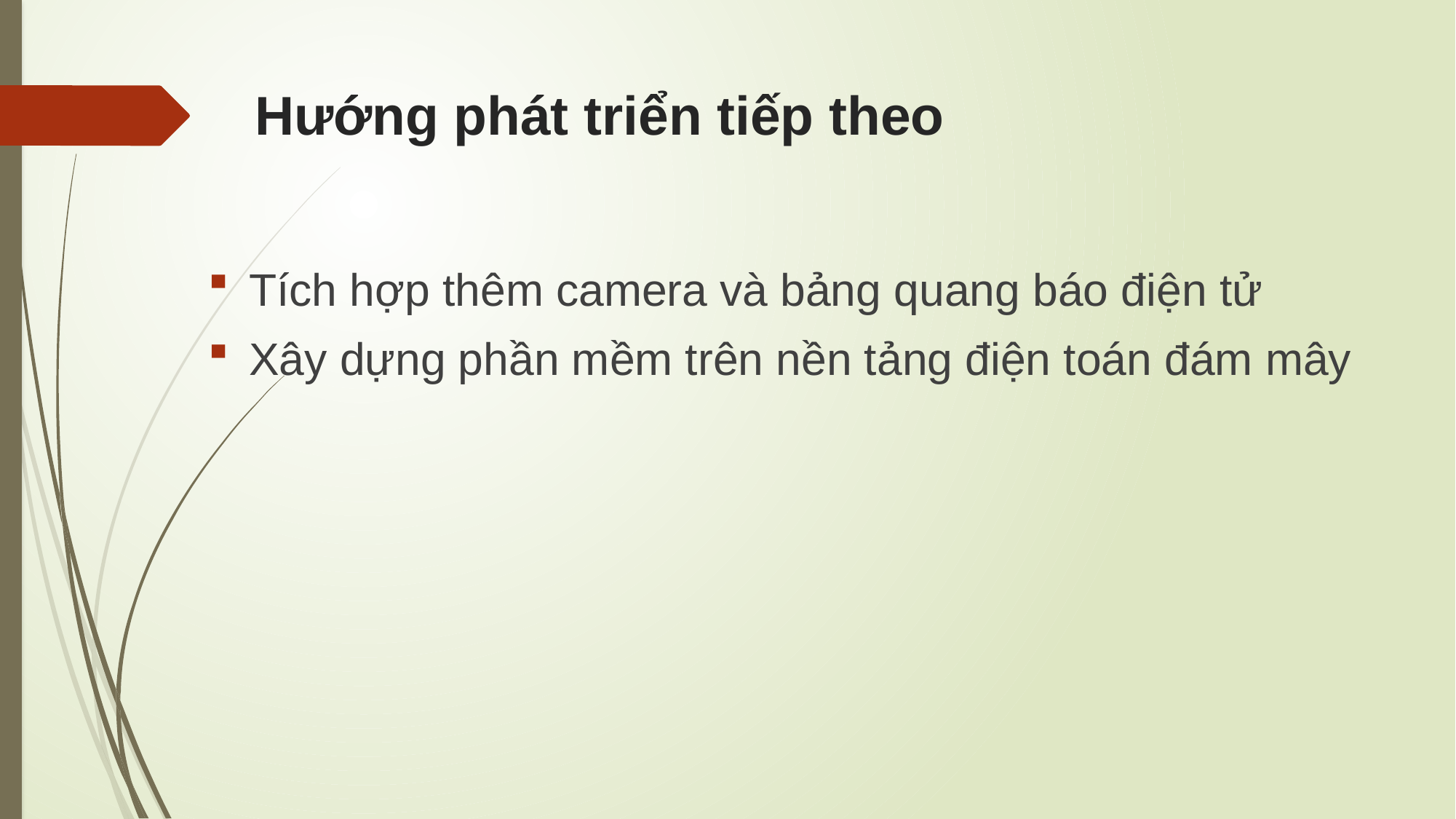

# Hướng phát triển tiếp theo
Tích hợp thêm camera và bảng quang báo điện tử
Xây dựng phần mềm trên nền tảng điện toán đám mây